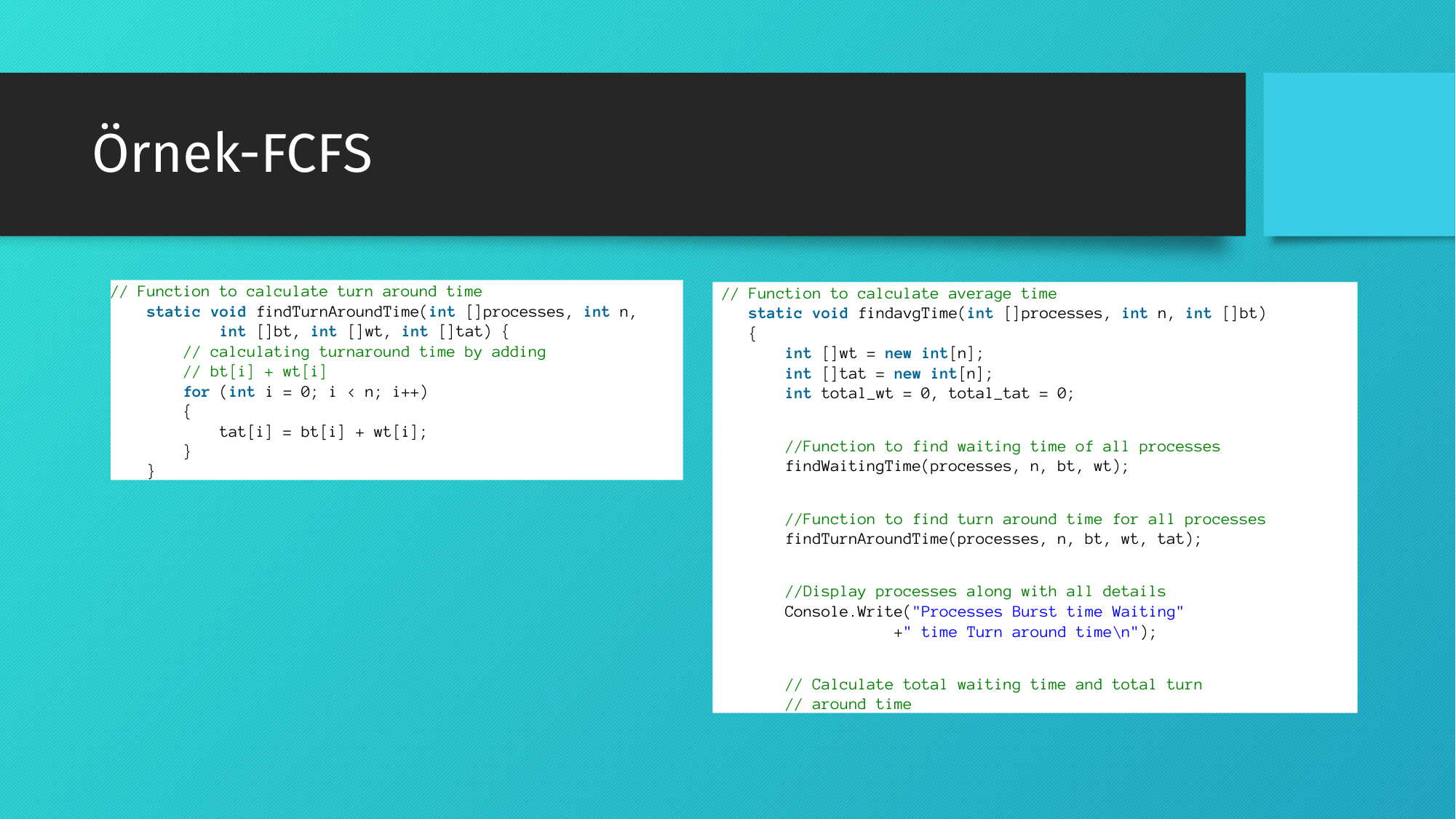

# Örnek-FCFS

// Function to calculate turn around time
    static void findTurnAroundTime(int []processes, int n,
            int []bt, int []wt, int []tat) {
        // calculating turnaround time by adding
        // bt[i] + wt[i]
        for (int i = 0; i < n; i++)
        {
            tat[i] = bt[i] + wt[i];
        }
    }
 // Function to calculate average time
    static void findavgTime(int []processes, int n, int []bt)
    {
        int []wt = new int[n];
        int []tat = new int[n];
        int total_wt = 0, total_tat = 0;

        //Function to find waiting time of all processes
        findWaitingTime(processes, n, bt, wt);

        //Function to find turn around time for all processes
        findTurnAroundTime(processes, n, bt, wt, tat);

        //Display processes along with all details
        Console.Write("Processes Burst time Waiting"
                    +" time Turn around time\n");

        // Calculate total waiting time and total turn
        // around time